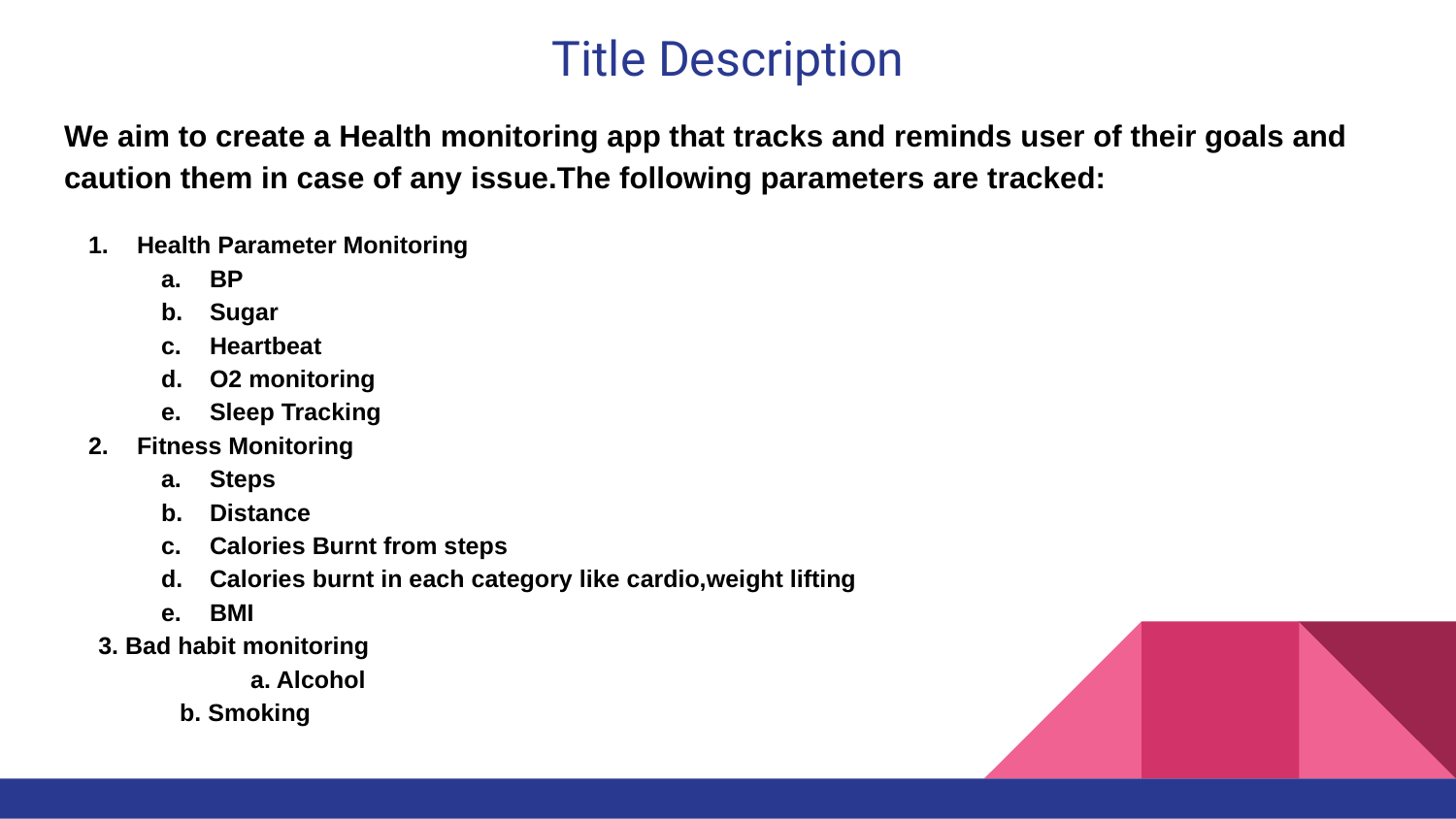

# Title Description
We aim to create a Health monitoring app that tracks and reminds user of their goals and caution them in case of any issue.The following parameters are tracked:

Health Parameter Monitoring
BP
Sugar
Heartbeat
O2 monitoring
Sleep Tracking
Fitness Monitoring
Steps
Distance
Calories Burnt from steps
Calories burnt in each category like cardio,weight lifting
BMI
     3. Bad habit monitoring
	      a. Alcohol
                 b. Smoking